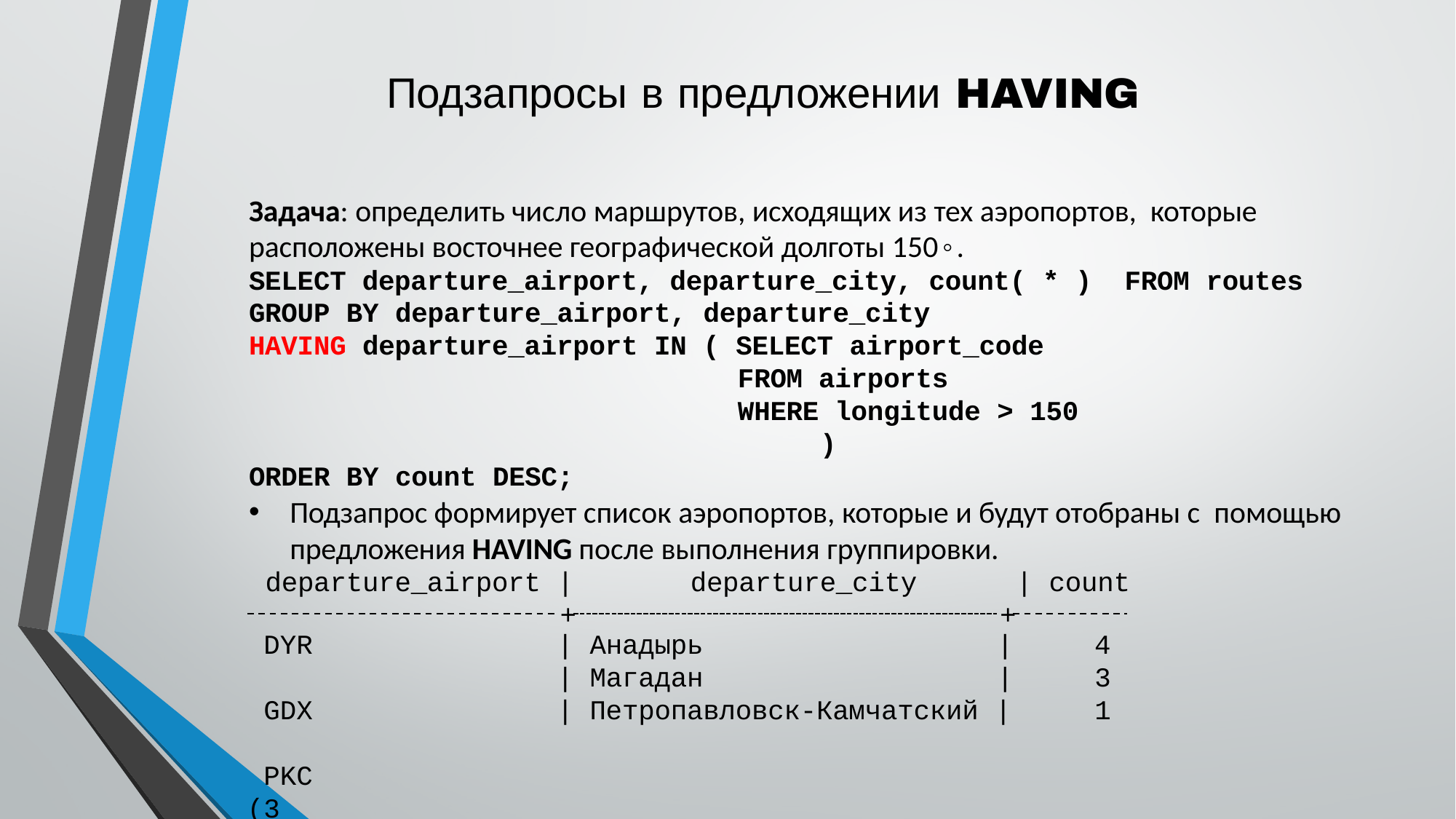

# Подзапросы в предложении HAVING
Задача: определить число маршрутов, исходящих из тех аэропортов,  которые расположены восточнее географической долготы 150◦.
SELECT departure_airport, departure_city, count( * )  FROM routes
GROUP BY departure_airport, departure_city
HAVING departure_airport IN ( SELECT airport_code
FROM airports
WHERE longitude > 150
)
ORDER BY count DESC;
Подзапрос формирует список аэропортов, которые и будут отобраны с  помощью предложения HAVING после выполнения группировки.
departure_airport |	departure_city	| count
 	+	+

DYR  GDX  PKC
(3 строки)
| Анадырь
| Магадан
|
|
4
3
1
| Петропавловск-Камчатский |